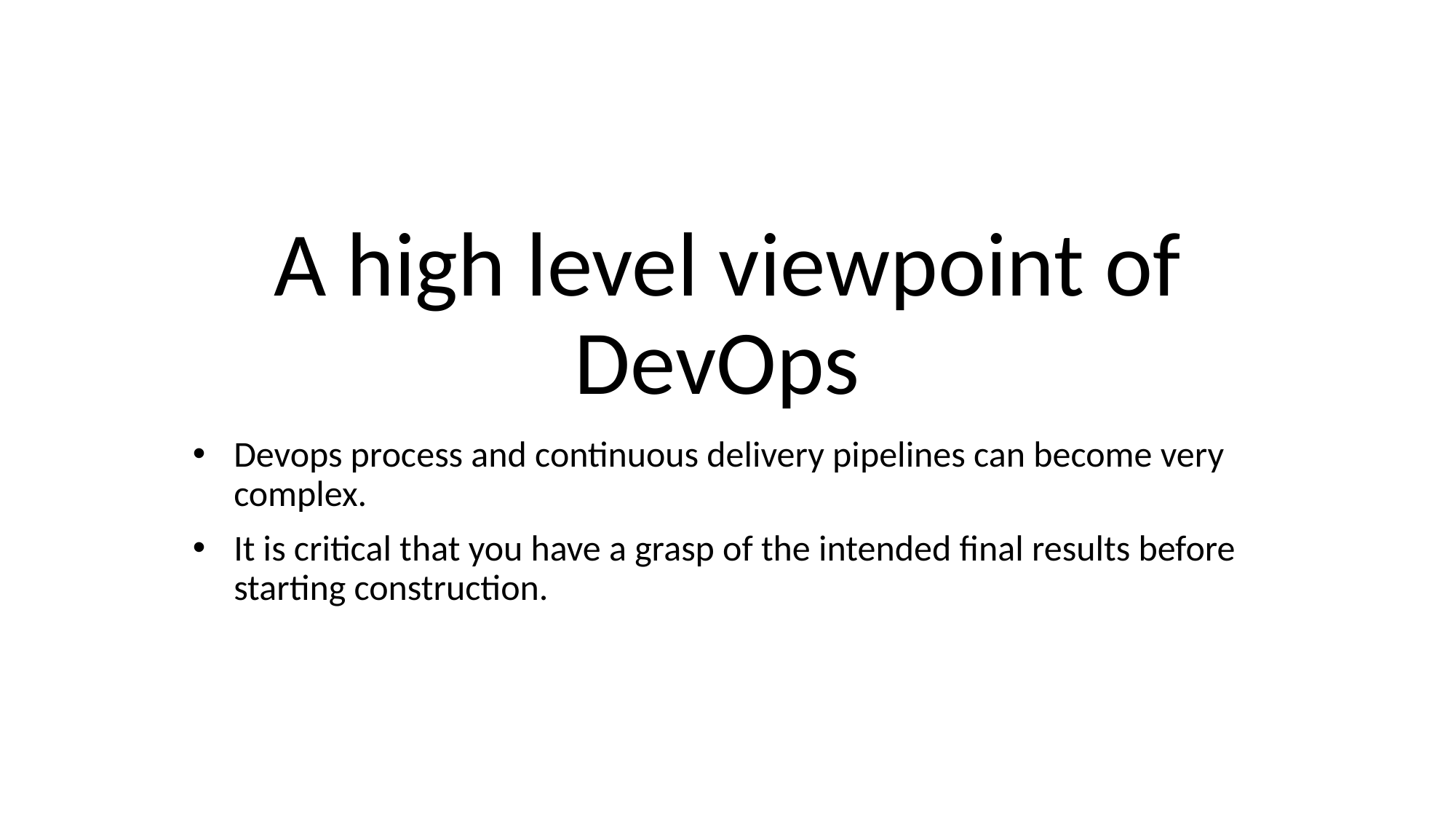

# A high level viewpoint of DevOps
Devops process and continuous delivery pipelines can become very complex.
It is critical that you have a grasp of the intended final results before starting construction.